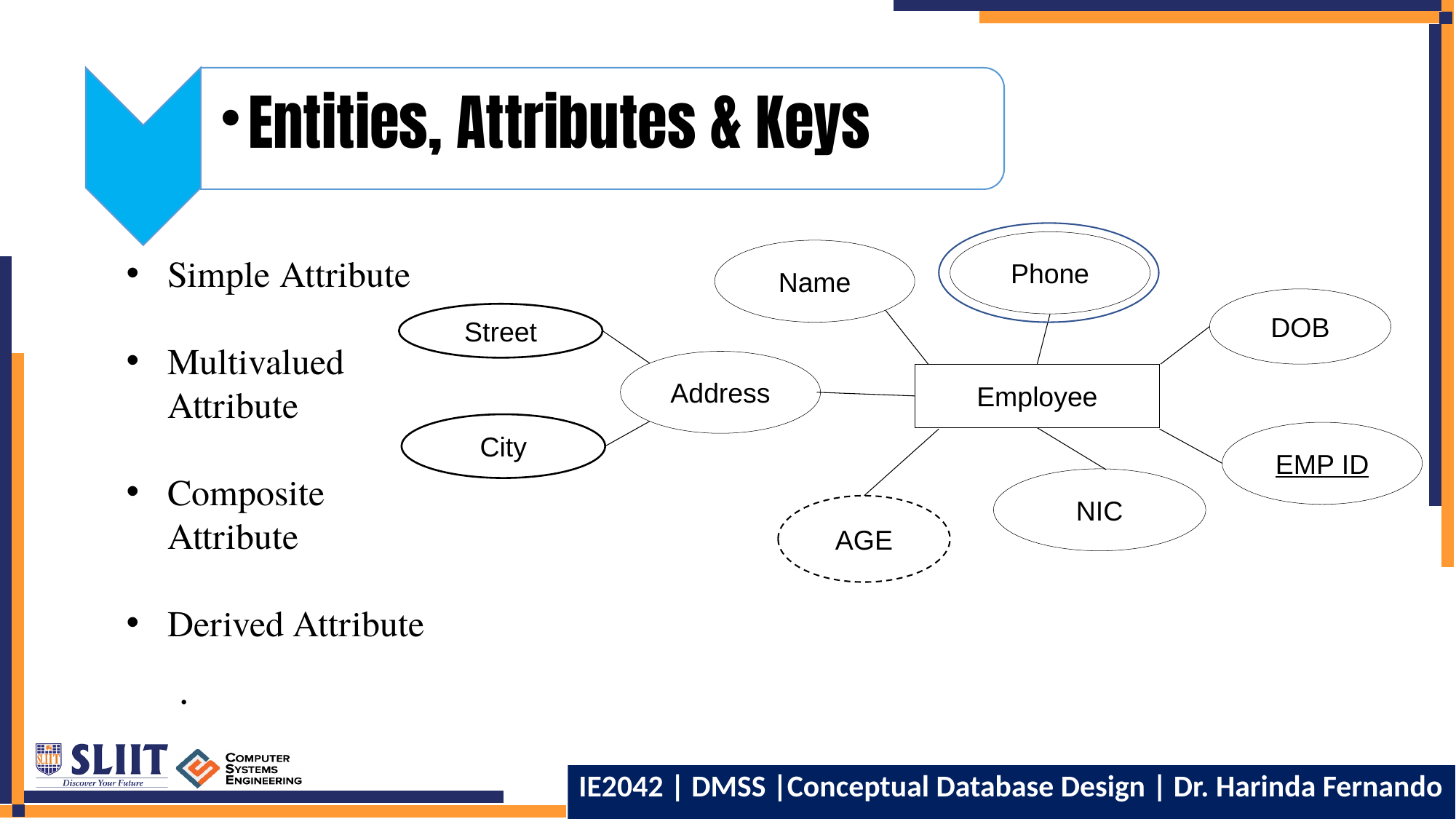

Entities, Attributes & Keys

Phone
Name
Simple Attribute

Multivalued Attribute

Composite Attribute

Derived Attribute

.
DOB
Street
Address
Employee
City
EMP ID
NIC
AGE
IE2042 | DMSS |Conceptual Database Design | Dr. Harinda Fernando